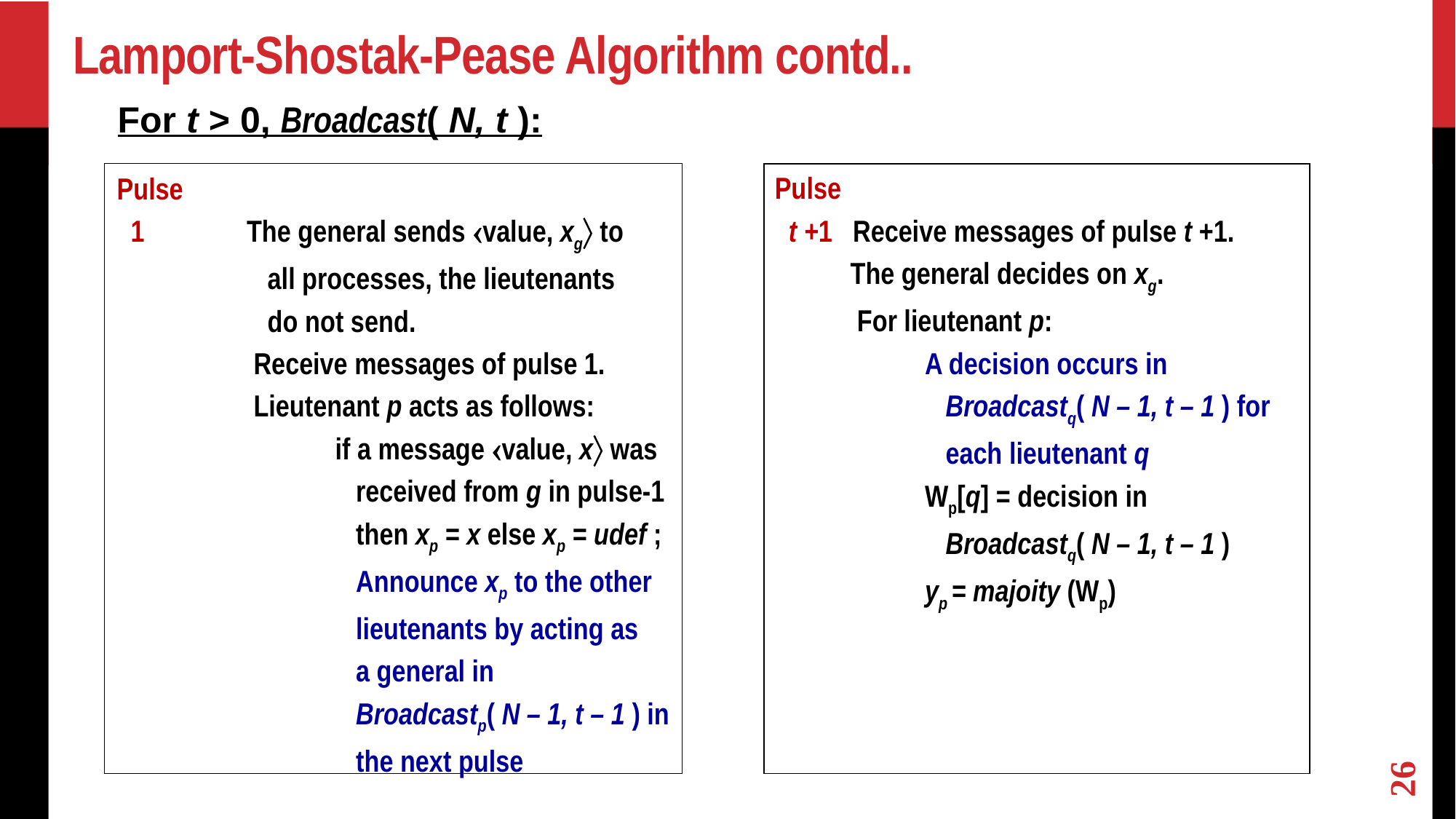

# Lamport-Shostak-Pease Algorithm contd..
For t > 0, Broadcast( N, t ):
Pulse
  1	   The general sends 〈value, xg〉 to
	      all processes, the lieutenants
	      do not send.
	    Receive messages of pulse 1.
	    Lieutenant p acts as follows:
		if a message 〈value, x〉 was
		   received from g in pulse-1
		   then xp = x else xp = udef ;
		   Announce xp to the other
		   lieutenants by acting as
		   a general in
		   Broadcastp( N – 1, t – 1 ) in
		   the next pulse
Pulse
  t +1   Receive messages of pulse t +1.
	     The general decides on xg.
	      For lieutenant p:
		A decision occurs in
		   Broadcastq( N – 1, t – 1 ) for
		   each lieutenant q
		Wp[q] = decision in
		   Broadcastq( N – 1, t – 1 )
		yp = majoity (Wp)
26